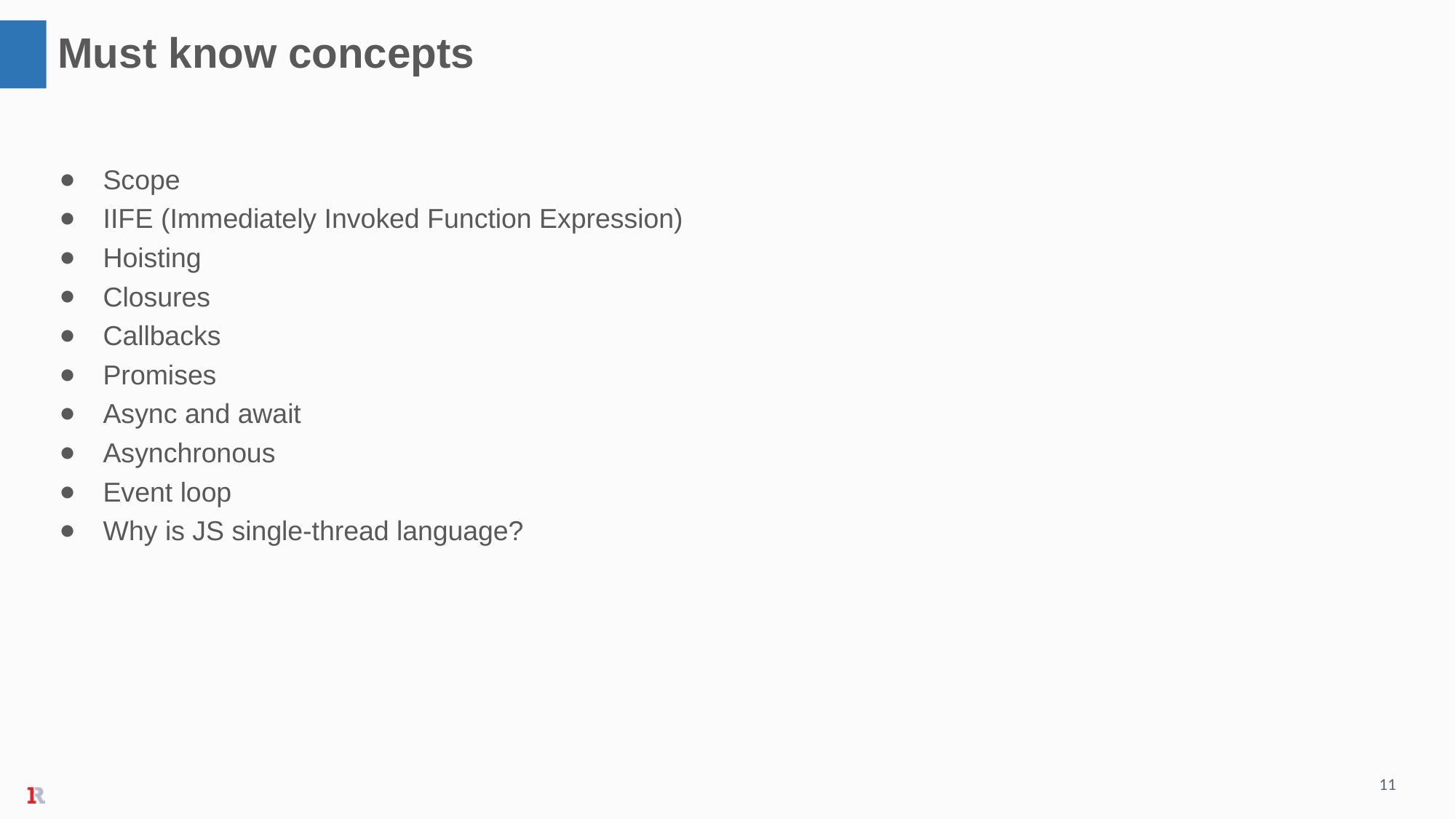

Must know concepts

Scope
IIFE (Immediately Invoked Function Expression)
Hoisting
Closures
Callbacks
Promises
Async and await
Asynchronous
Event loop
Why is JS single-thread language?